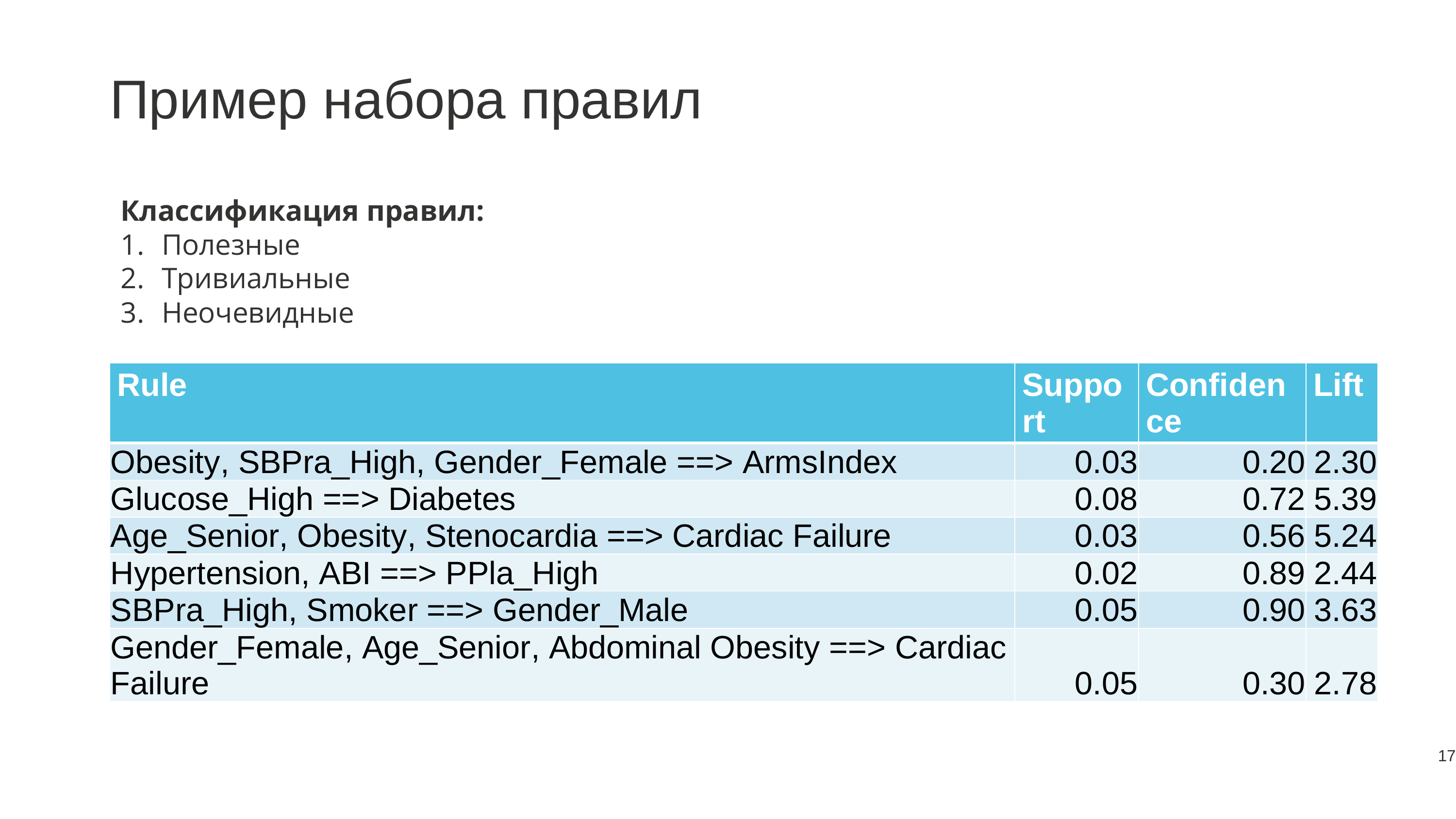

Пример набора правил
Классификация правил:
Полезные
Тривиальные
Неочевидные
| Rule | Support | Confidence | Lift |
| --- | --- | --- | --- |
| Obesity, SBPra\_High, Gender\_Female ==> ArmsIndex | 0.03 | 0.20 | 2.30 |
| Glucose\_High ==> Diabetes | 0.08 | 0.72 | 5.39 |
| Age\_Senior, Obesity, Stenocardia ==> Cardiac Failure | 0.03 | 0.56 | 5.24 |
| Hypertension, ABI ==> PPla\_High | 0.02 | 0.89 | 2.44 |
| SBPra\_High, Smoker ==> Gender\_Male | 0.05 | 0.90 | 3.63 |
| Gender\_Female, Age\_Senior, Abdominal Obesity ==> Cardiac Failure | 0.05 | 0.30 | 2.78 |
17